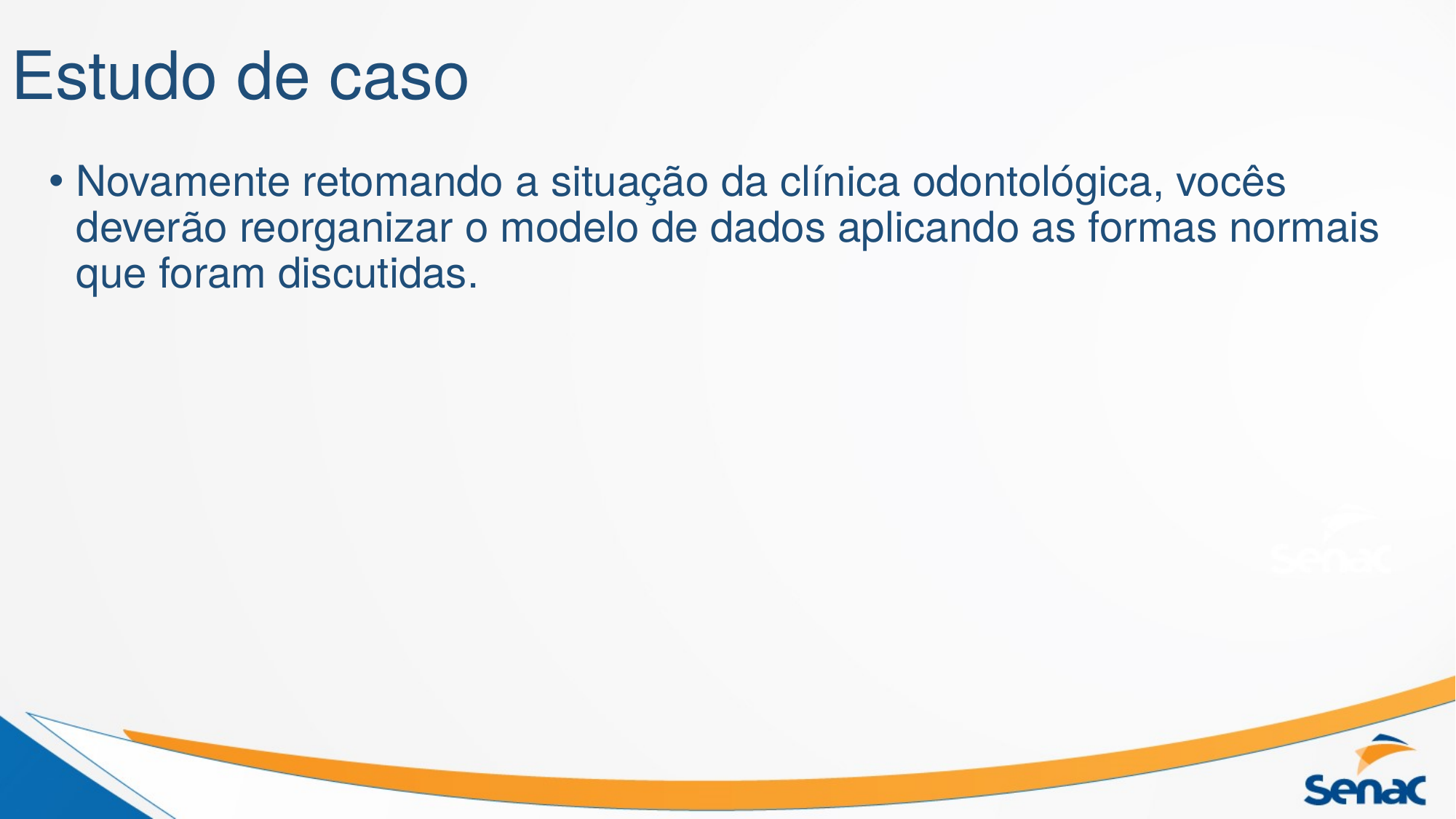

# Estudo de caso
Novamente retomando a situação da clínica odontológica, vocês deverão reorganizar o modelo de dados aplicando as formas normais que foram discutidas.